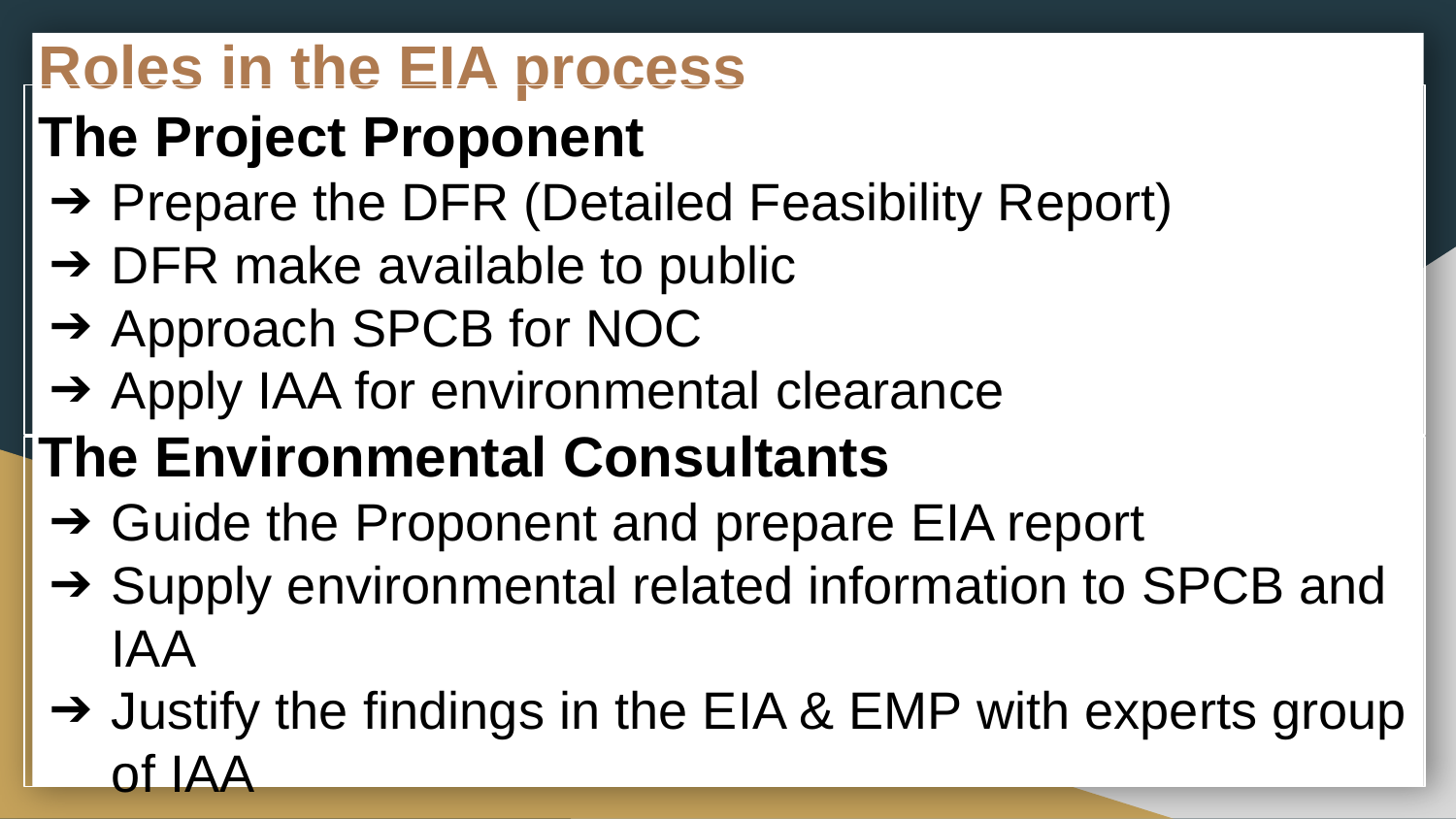

Roles in the EIA process
The Project Proponent
Prepare the DFR (Detailed Feasibility Report)
DFR make available to public
Approach SPCB for NOC
Apply IAA for environmental clearance
The Environmental Consultants
Guide the Proponent and prepare EIA report
Supply environmental related information to SPCB and IAA
Justify the findings in the EIA & EMP with experts group of IAA